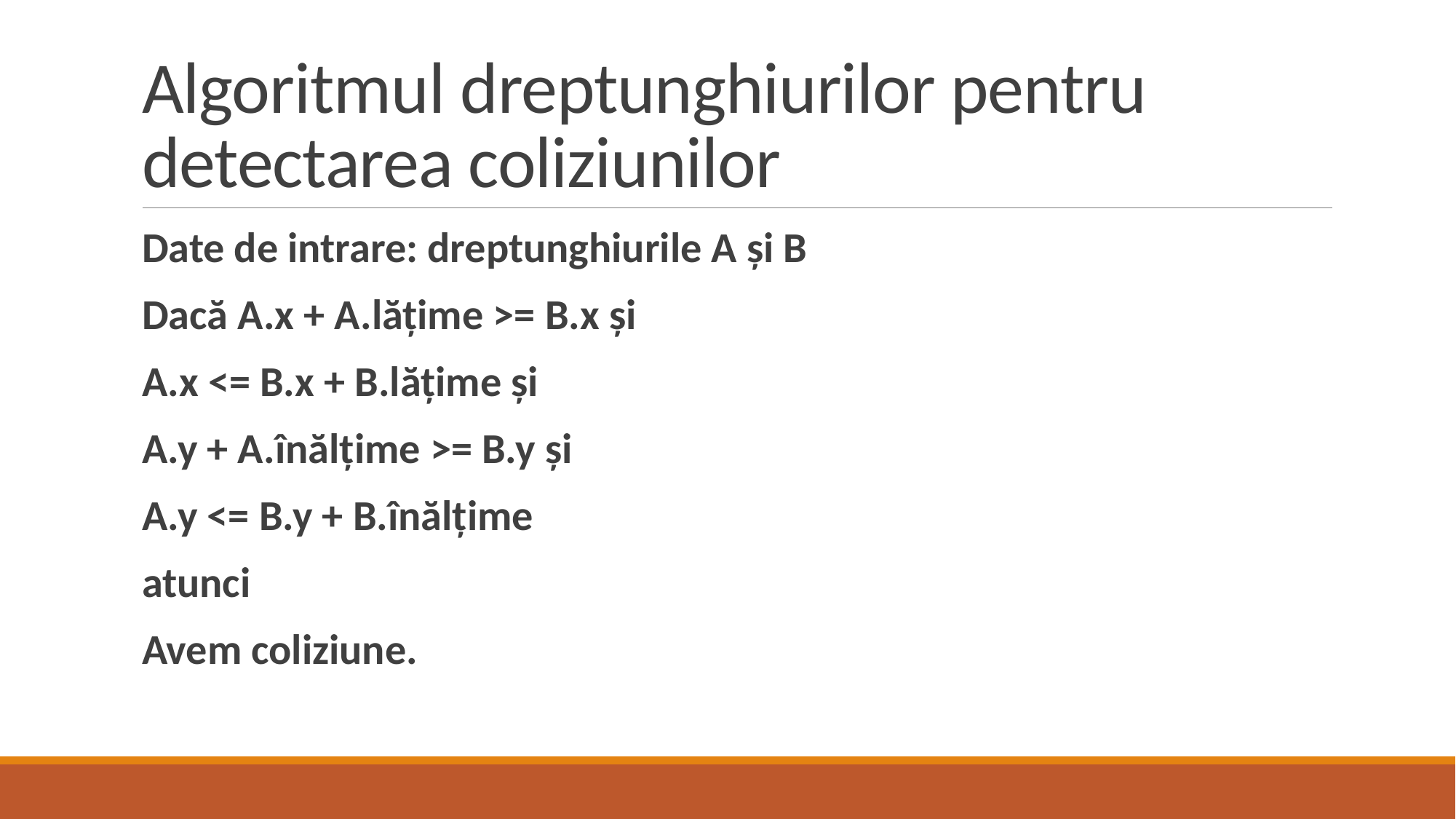

# Algoritmul dreptunghiurilor pentru detectarea coliziunilor
Date de intrare: dreptunghiurile A și B
Dacă A.x + A.lățime >= B.x și
A.x <= B.x + B.lățime și
A.y + A.înălțime >= B.y și
A.y <= B.y + B.înălțime
atunci
Avem coliziune.